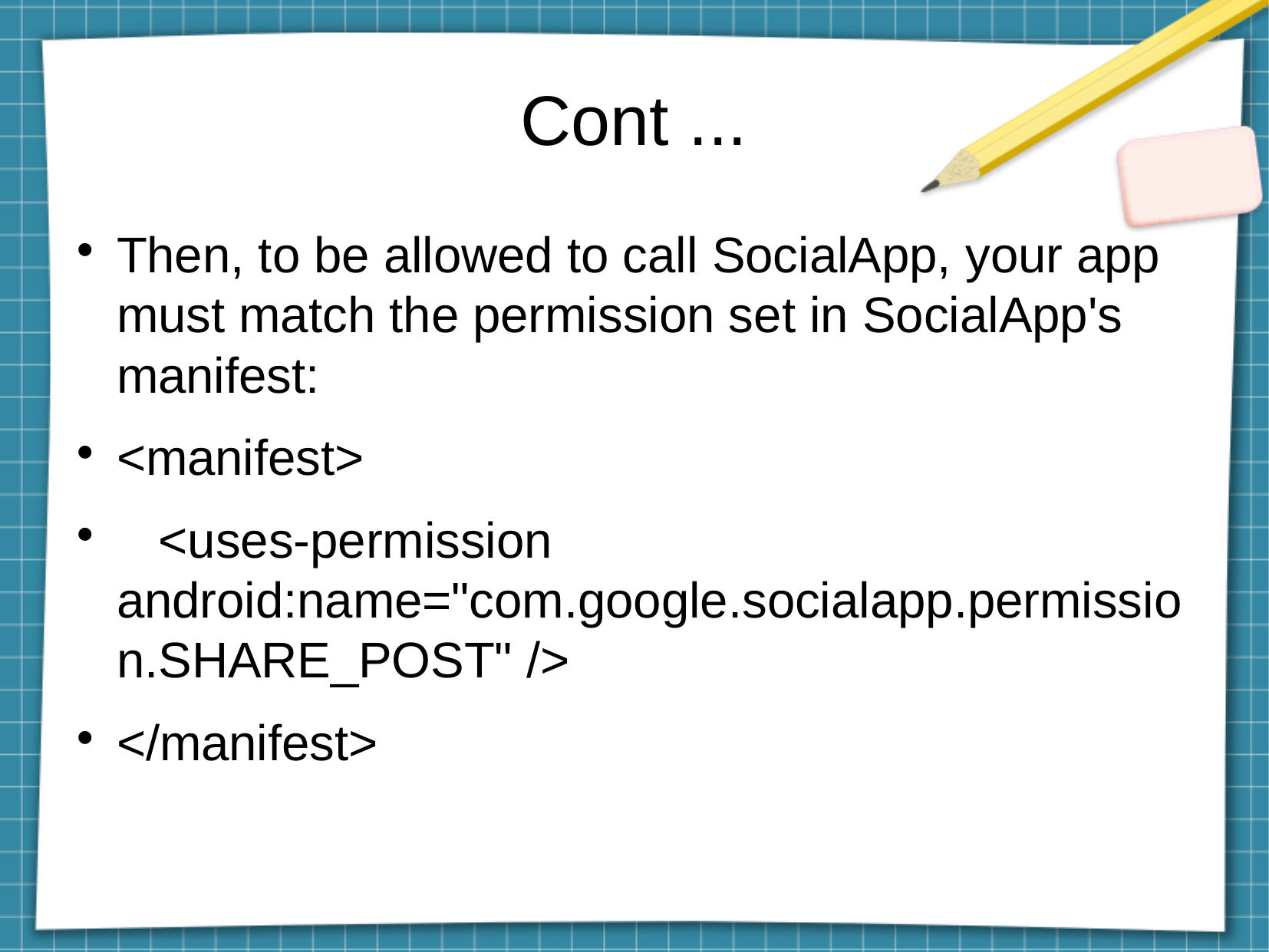

Cont ...
Then, to be allowed to call SocialApp, your app must match the permission set in SocialApp's manifest:
<manifest>
   <uses-permission android:name="com.google.socialapp.permission.SHARE_POST" />
</manifest>